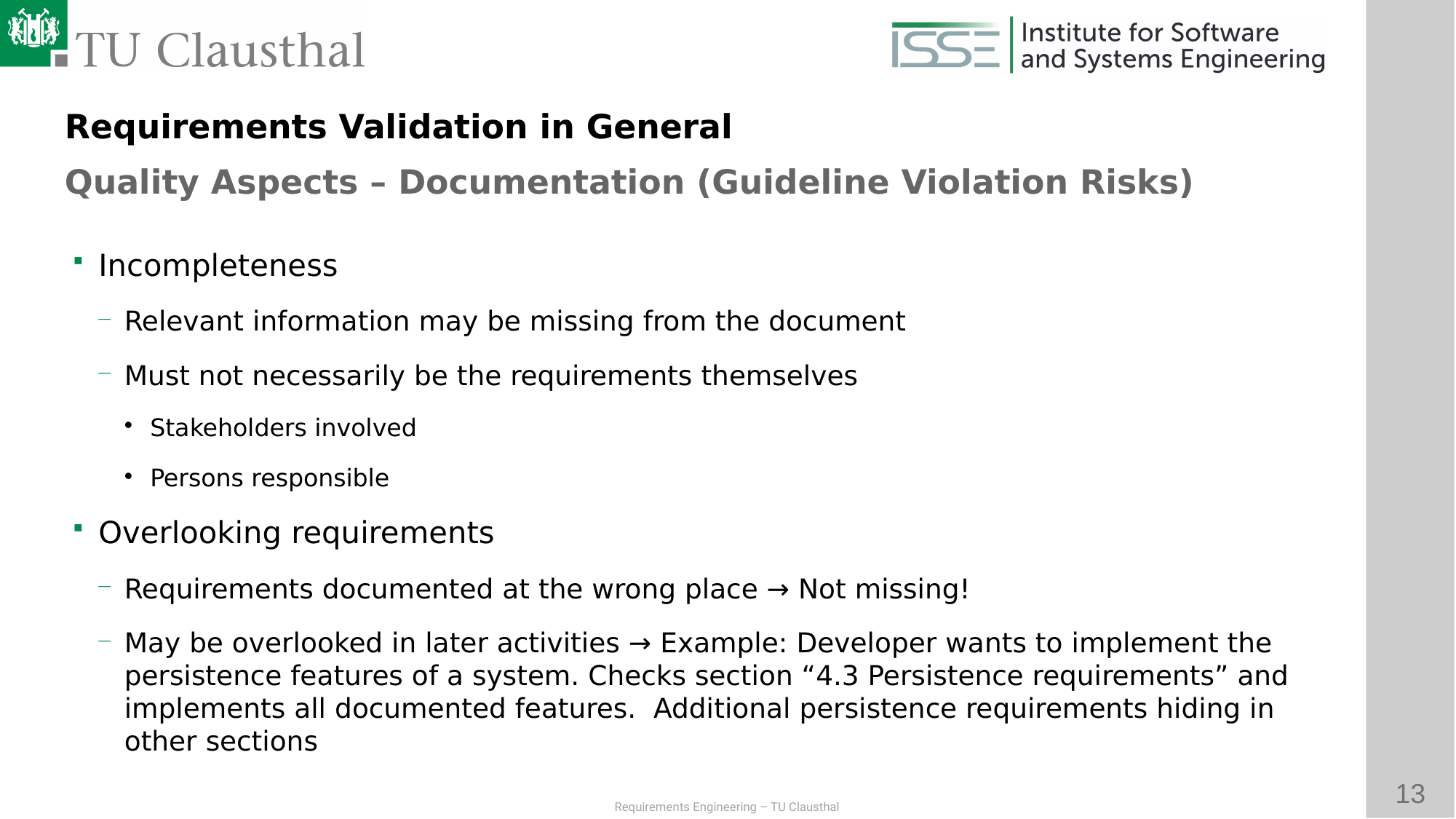

Requirements Validation in General
Quality Aspects – Documentation (Guideline Violation Risks)

# Incompleteness
Relevant information may be missing from the document
Must not necessarily be the requirements themselves
Stakeholders involved
Persons responsible
Overlooking requirements
Requirements documented at the wrong place → Not missing!
May be overlooked in later activities → Example: Developer wants to implement the persistence features of a system. Checks section “4.3 Persistence requirements” and implements all documented features.  Additional persistence requirements hiding in other sections